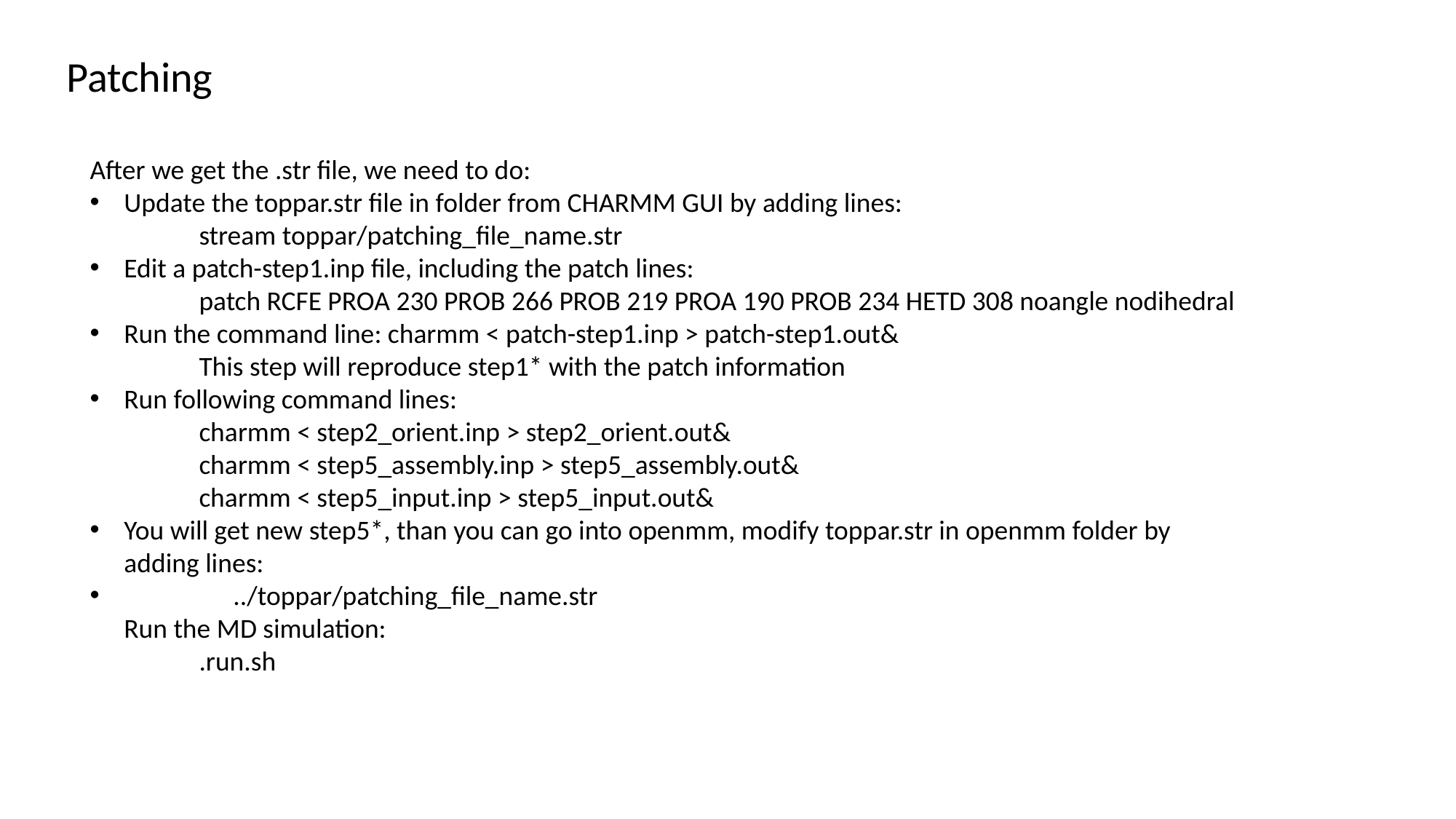

Patching
After we get the .str file, we need to do:
Update the toppar.str file in folder from CHARMM GUI by adding lines:
 	stream toppar/patching_file_name.str
Edit a patch-step1.inp file, including the patch lines:
	patch RCFE PROA 230 PROB 266 PROB 219 PROA 190 PROB 234 HETD 308 noangle nodihedral
Run the command line: charmm < patch-step1.inp > patch-step1.out&
	This step will reproduce step1* with the patch information
Run following command lines:
	charmm < step2_orient.inp > step2_orient.out&
	charmm < step5_assembly.inp > step5_assembly.out&
	charmm < step5_input.inp > step5_input.out&
You will get new step5*, than you can go into openmm, modify toppar.str in openmm folder by adding lines:
	../toppar/patching_file_name.str
Run the MD simulation:
	.run.sh